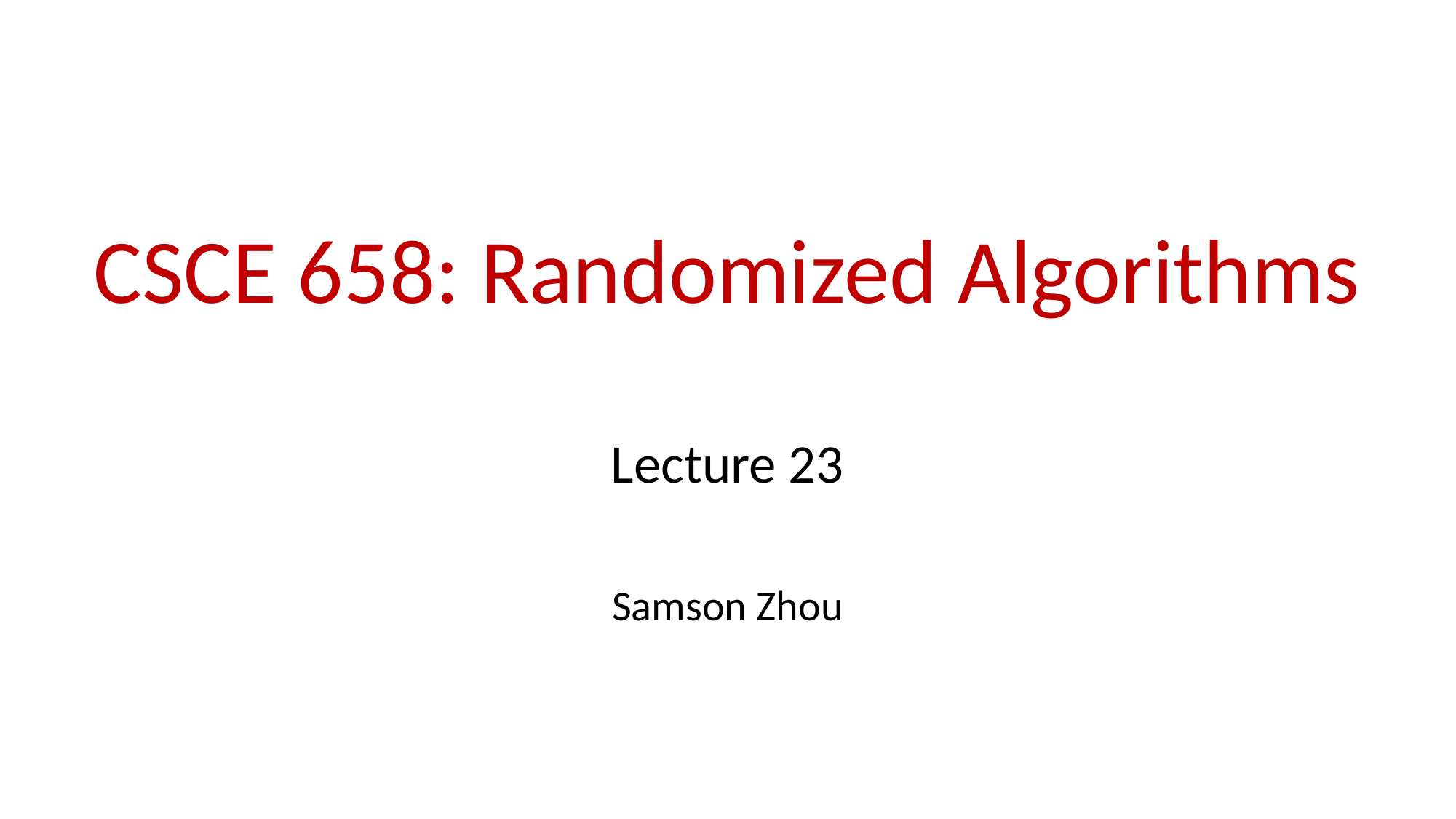

CSCE 658: Randomized Algorithms
Lecture 23

Samson Zhou